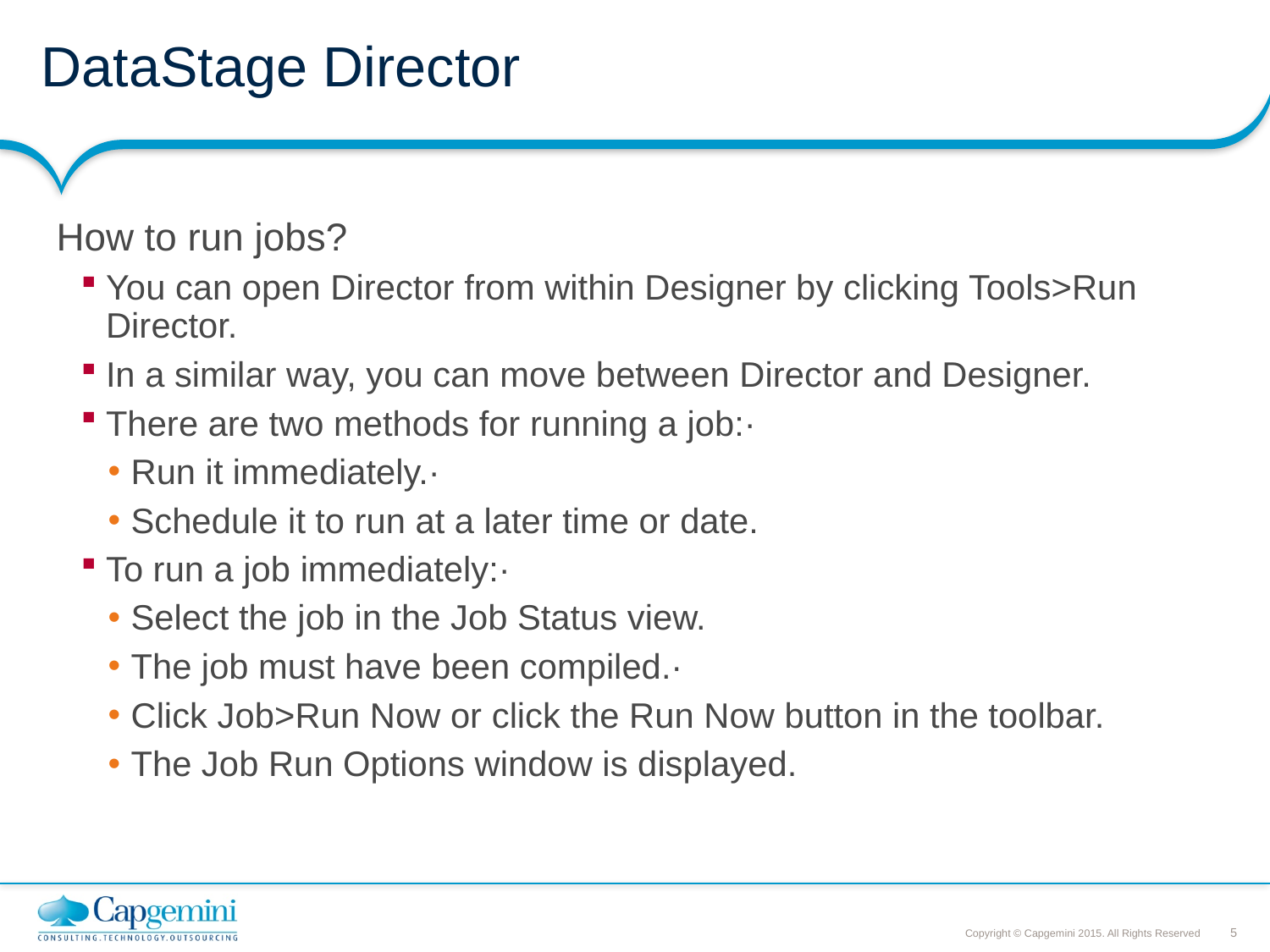

# DataStage Director
How to run jobs?
You can open Director from within Designer by clicking Tools>Run Director.
In a similar way, you can move between Director and Designer.
There are two methods for running a job:·
Run it immediately.·
Schedule it to run at a later time or date.
To run a job immediately:·
Select the job in the Job Status view.
The job must have been compiled.·
Click Job>Run Now or click the Run Now button in the toolbar.
The Job Run Options window is displayed.